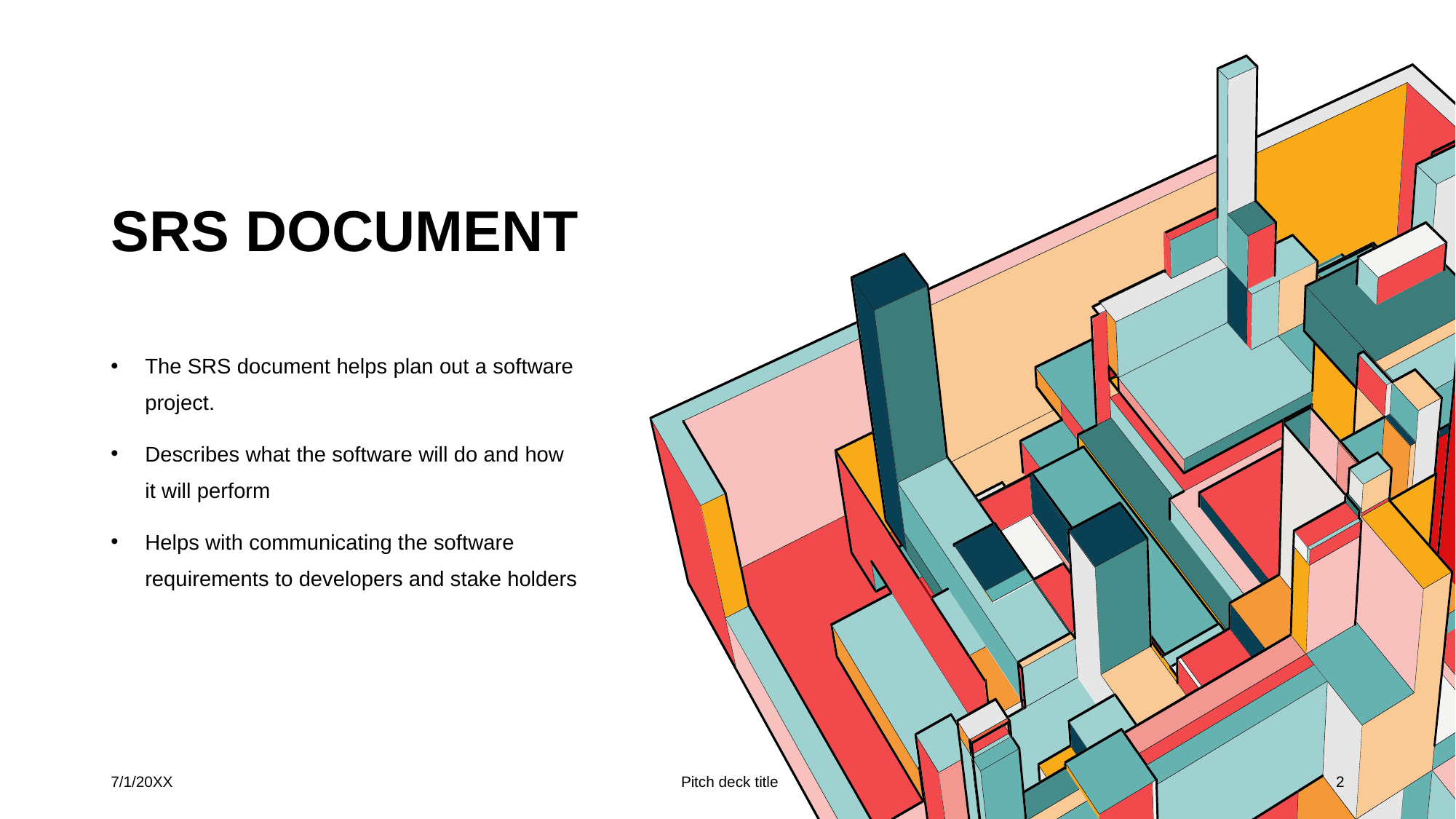

# SRS Document
The SRS document helps plan out a software project.
Describes what the software will do and how it will perform
Helps with communicating the software requirements to developers and stake holders
7/1/20XX
Pitch deck title
2